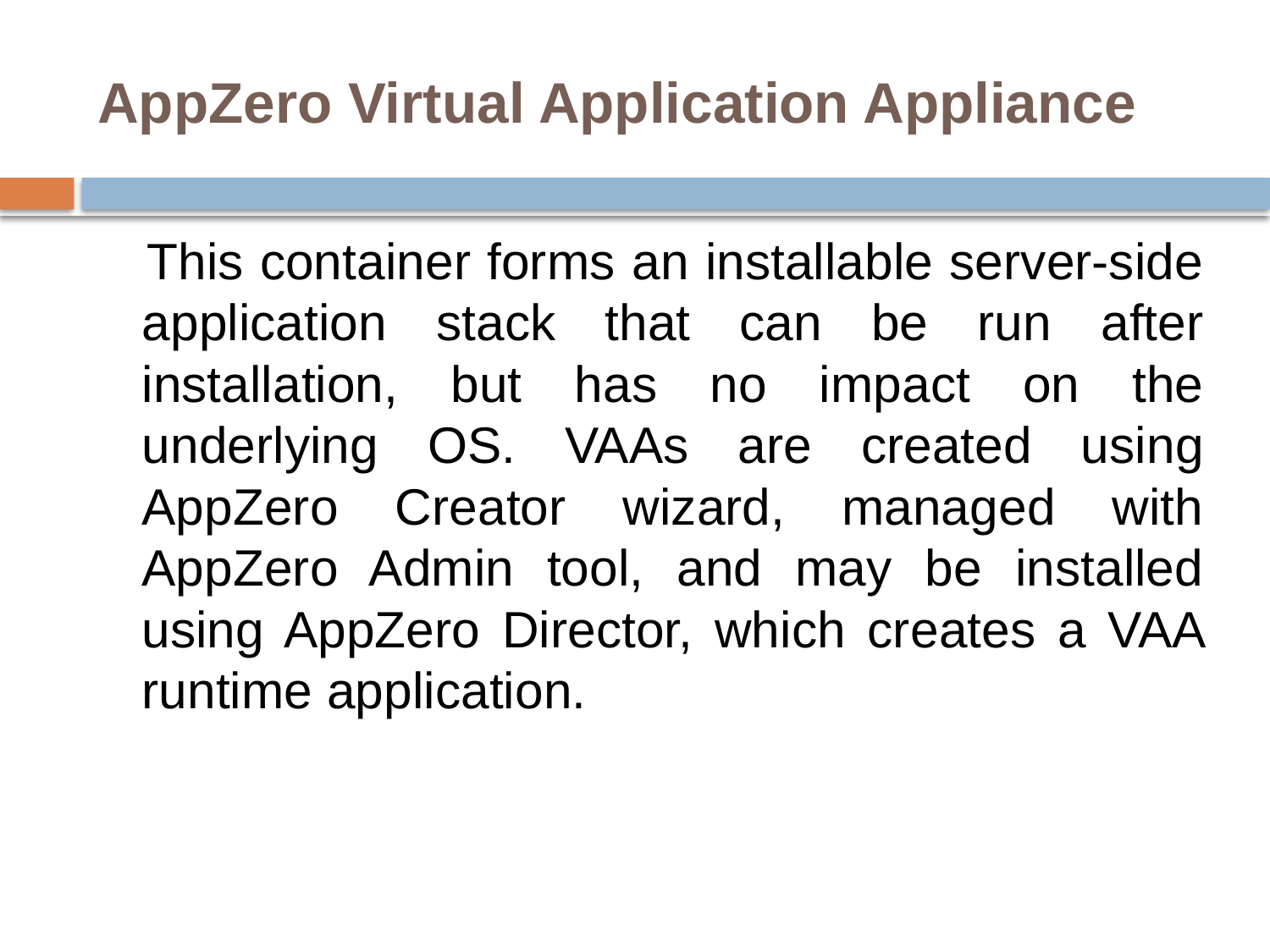

# AppZero Virtual Application Appliance
   This container forms an installable server-side application stack that can be run after installation, but has no impact on the underlying OS. VAAs are created using AppZero Creator wizard, managed with AppZero Admin tool, and may be installed using AppZero Director, which creates a VAA runtime application.